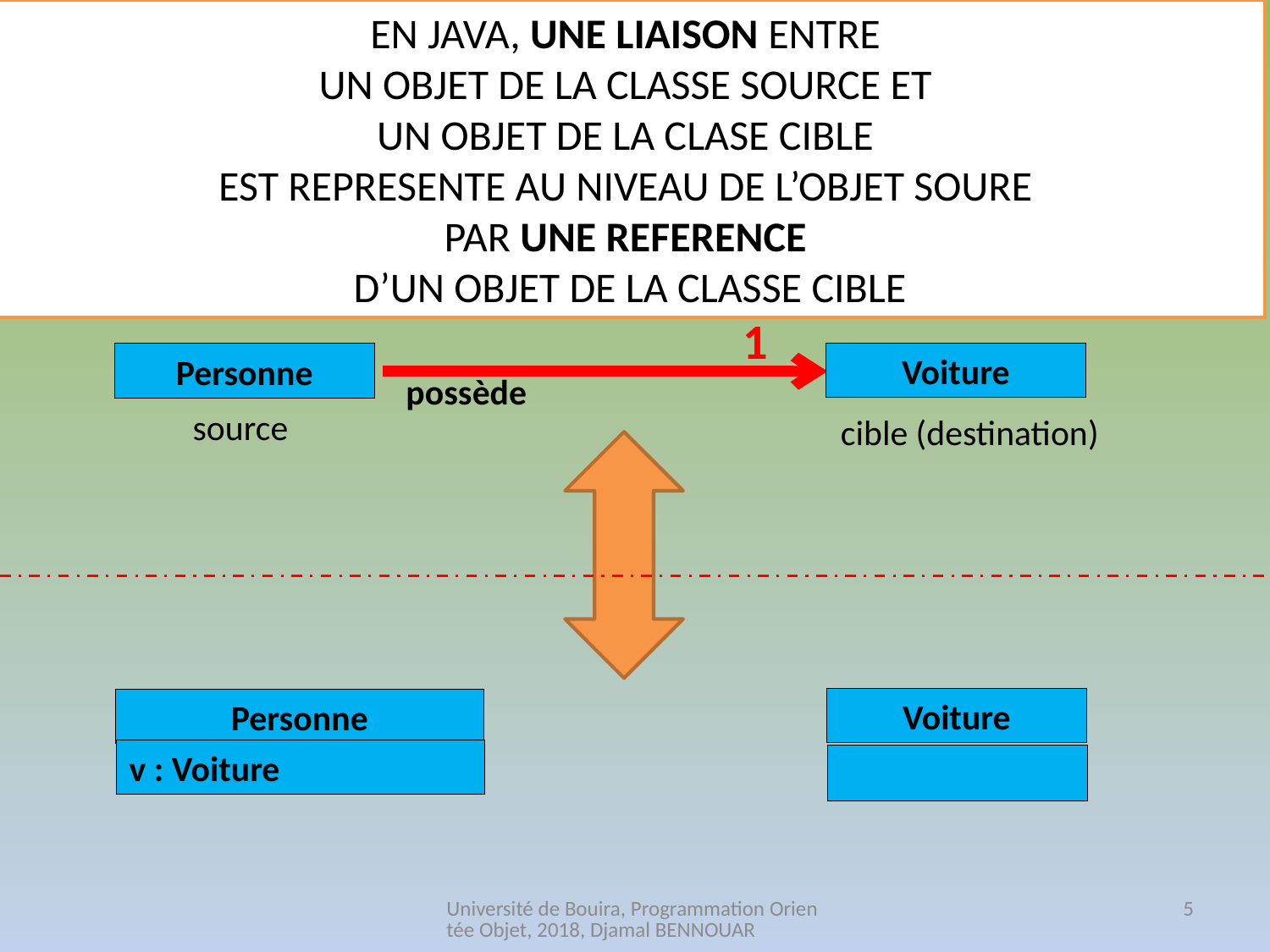

EN JAVA, UNE LIAISON ENTRE
UN OBJET DE LA CLASSE SOURCE ET
UN OBJET DE LA CLASE CIBLE
EST REPRESENTE AU NIVEAU DE L’OBJET SOURE
PAR UNE REFERENCE
D’UN OBJET DE LA CLASSE CIBLE
1
Voiture
Personne
possède
source
cible (destination)

Voiture

Personne
v : Voiture
Université de Bouira, Programmation Orientée Objet, 2018, Djamal BENNOUAR
5